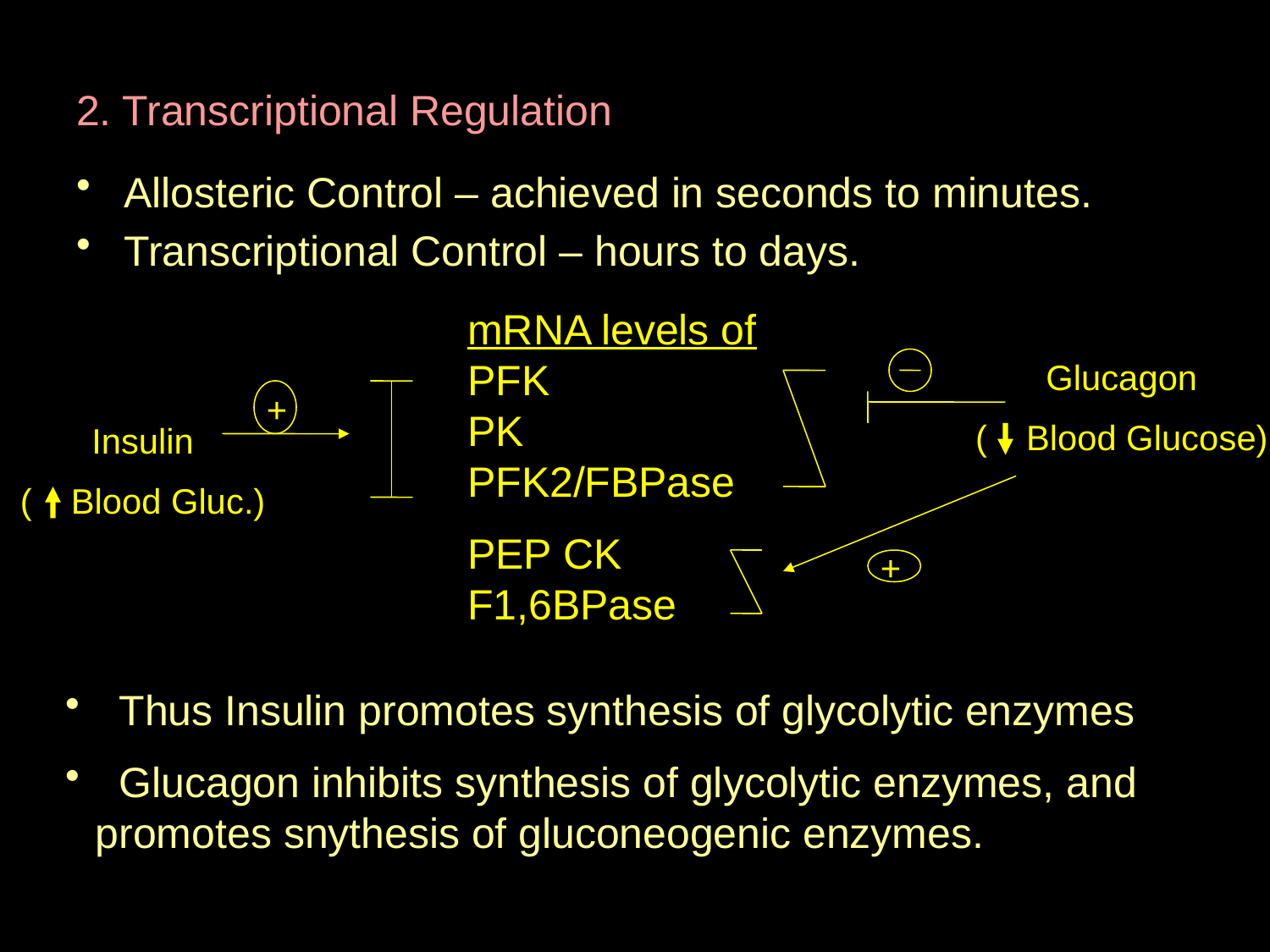

# 2. Transcriptional Regulation
Allosteric Control – achieved in seconds to minutes.
Transcriptional Control – hours to days.
mRNA levels of PFK              PK PFK2/FBPase
PEP CK    F1,6BPase

Glucagon
(    Blood Glucose)

+

+

Insulin
(    Blood Gluc.)

  Thus Insulin promotes synthesis of glycolytic enzymes
  Glucagon inhibits synthesis of glycolytic enzymes, and promotes snythesis of gluconeogenic enzymes.